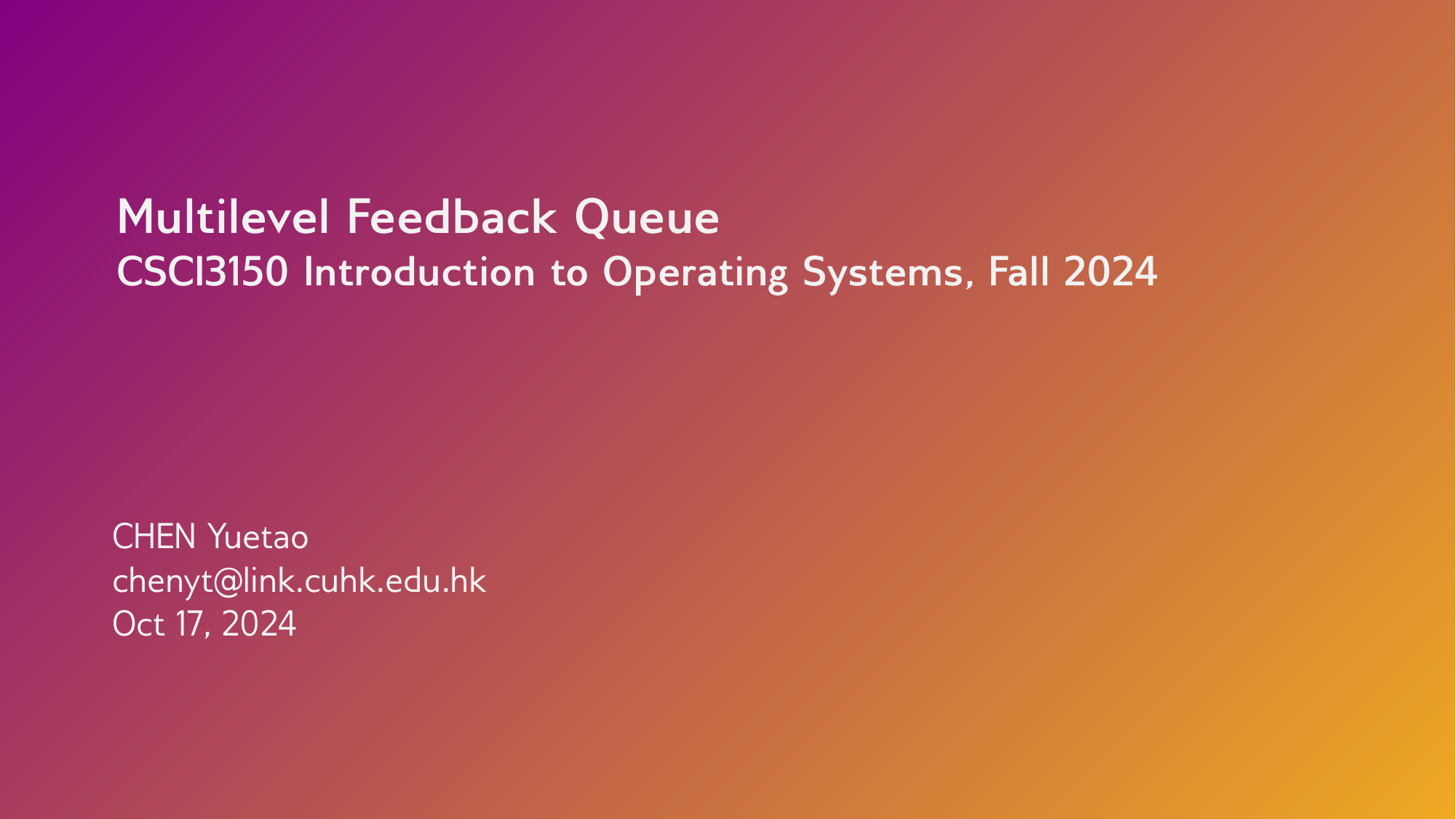

Multilevel Feedback Queue
CSCI3150 Introduction to Operating Systems, Fall 2024
CHEN Yuetao
chenyt@link.cuhk.edu.hk
Oct 17, 2024